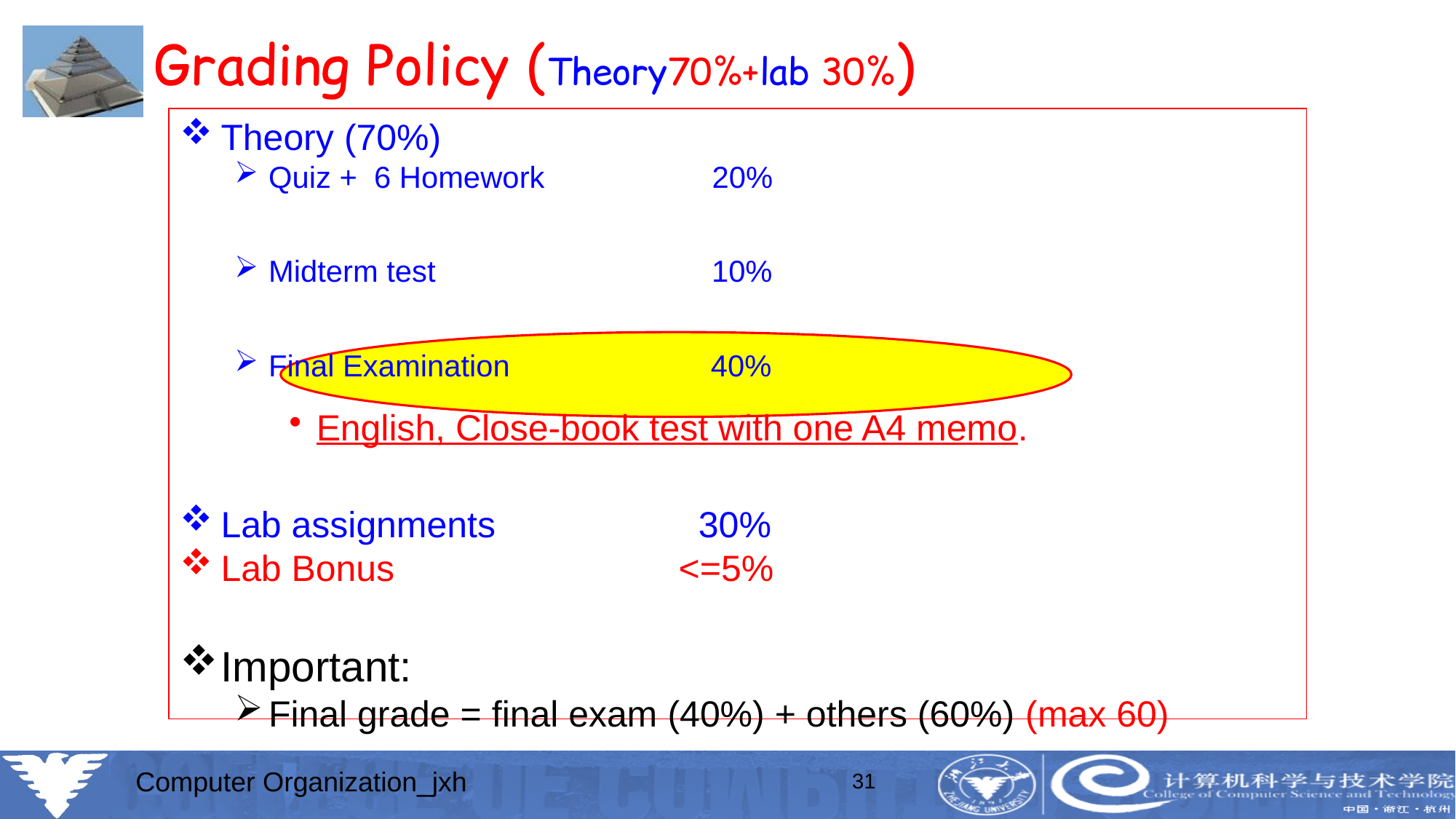

# Grading Policy (Theory70%+lab 30%)
Theory (70%)
Quiz +  6 Homework                    20%

Midterm test                                 10%

Final Examination                        40%
English, Close-book test with one A4 memo.

Lab assignments                    30%
Lab Bonus                            <=5%

Important:
Final grade = final exam (40%) + others (60%) (max 60)